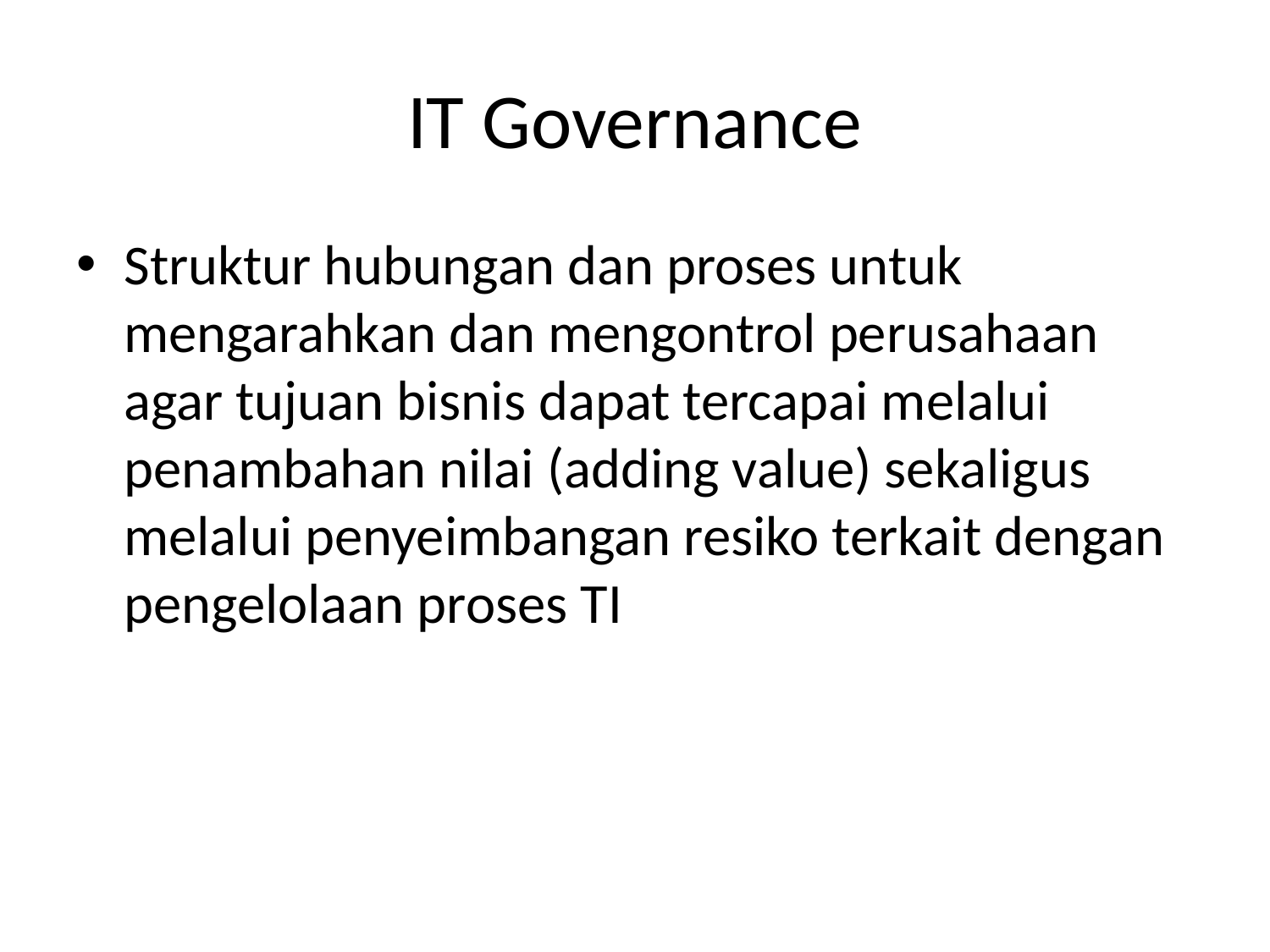

# IT Governance
Struktur hubungan dan proses untuk mengarahkan dan mengontrol perusahaan agar tujuan bisnis dapat tercapai melalui penambahan nilai (adding value) sekaligus melalui penyeimbangan resiko terkait dengan pengelolaan proses TI